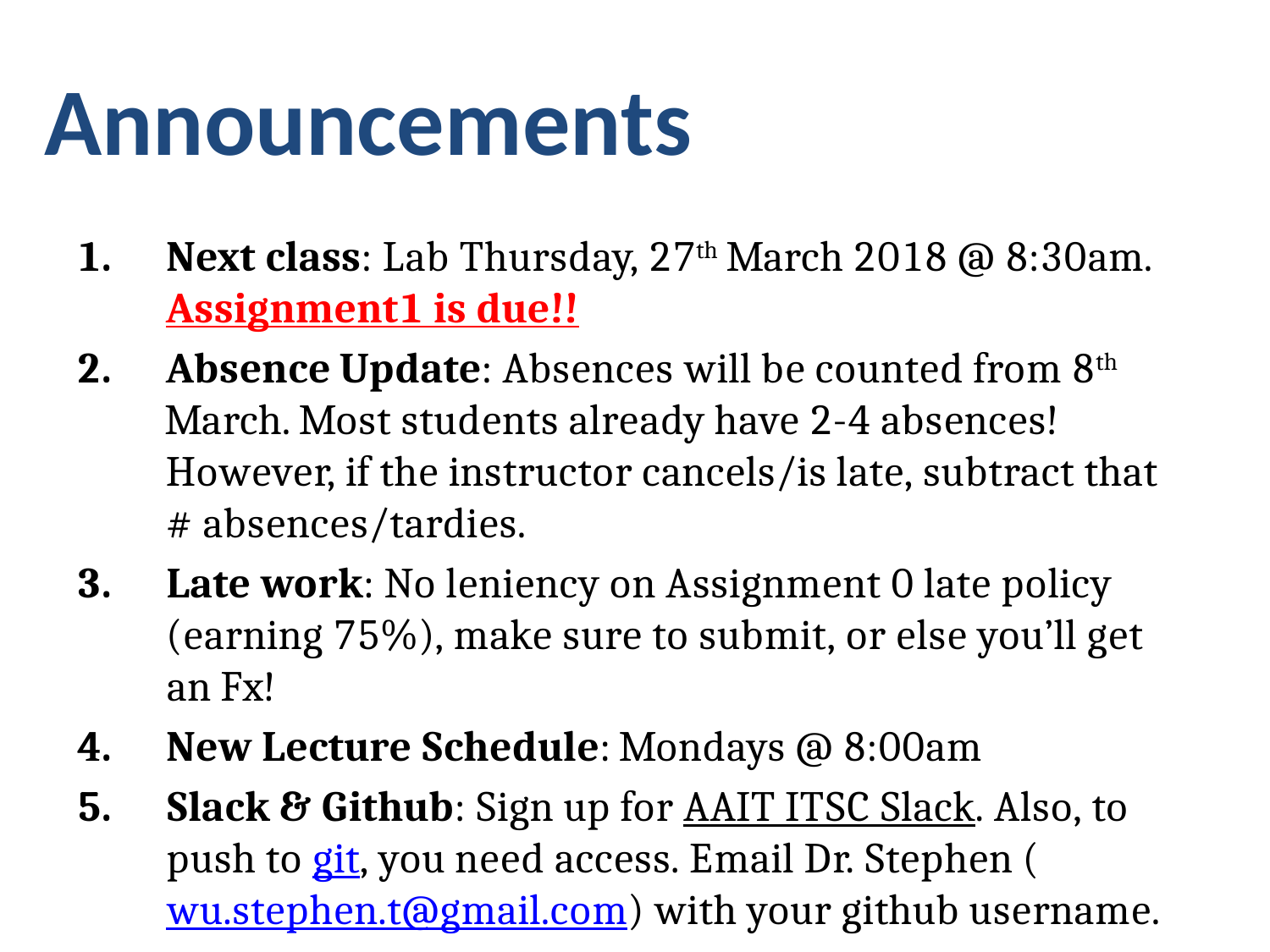

# Announcements
Next class: Lab Thursday, 27th March 2018 @ 8:30am. Assignment1 is due!!
Absence Update: Absences will be counted from 8th March. Most students already have 2-4 absences! However, if the instructor cancels/is late, subtract that # absences/tardies.
Late work: No leniency on Assignment 0 late policy (earning 75%), make sure to submit, or else you’ll get an Fx!
New Lecture Schedule: Mondays @ 8:00am
Slack & Github: Sign up for AAIT ITSC Slack. Also, to push to git, you need access. Email Dr. Stephen (wu.stephen.t@gmail.com) with your github username.